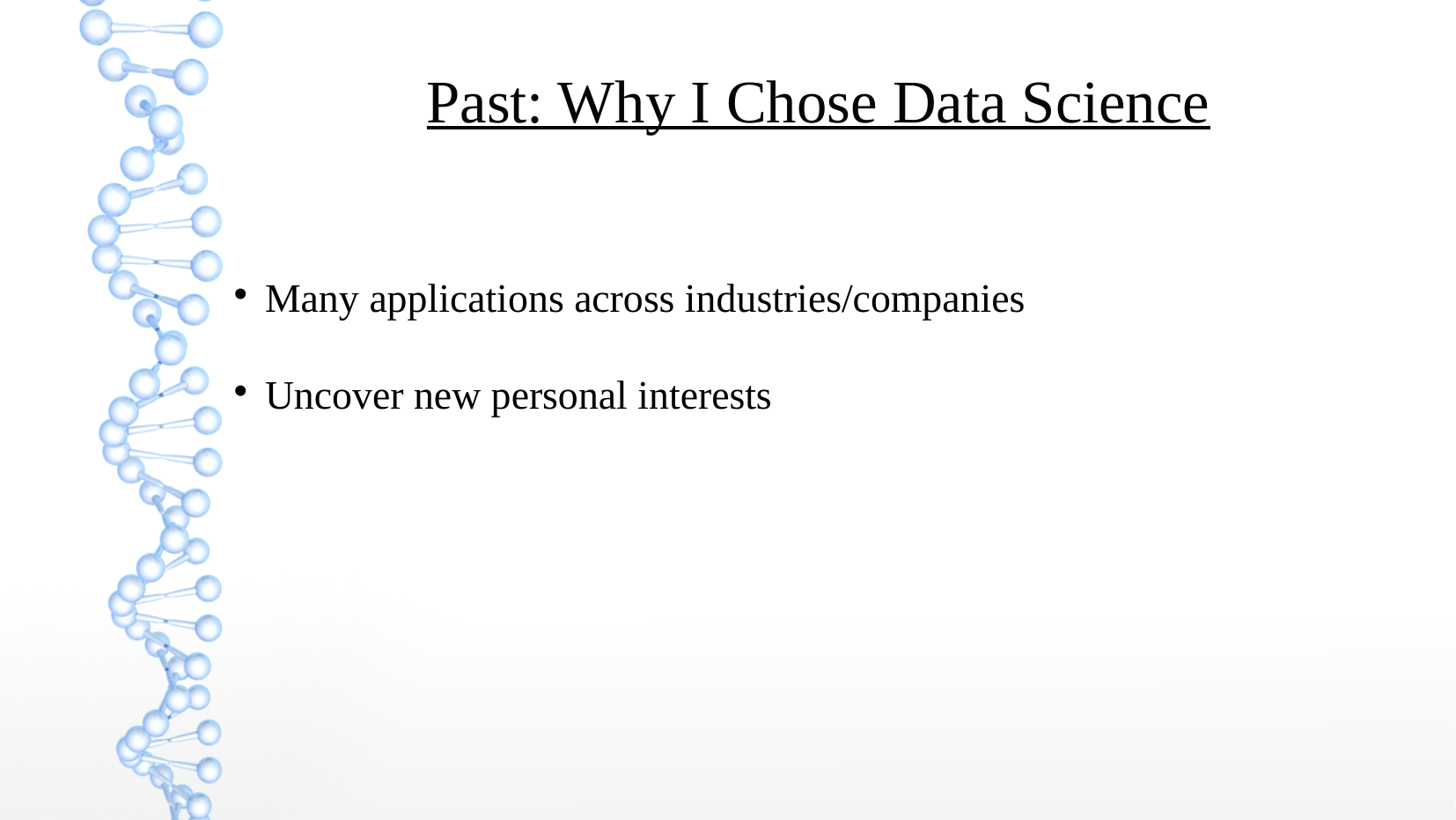

Past: Why I Chose Data Science

Many applications across industries/companies
Uncover new personal interests